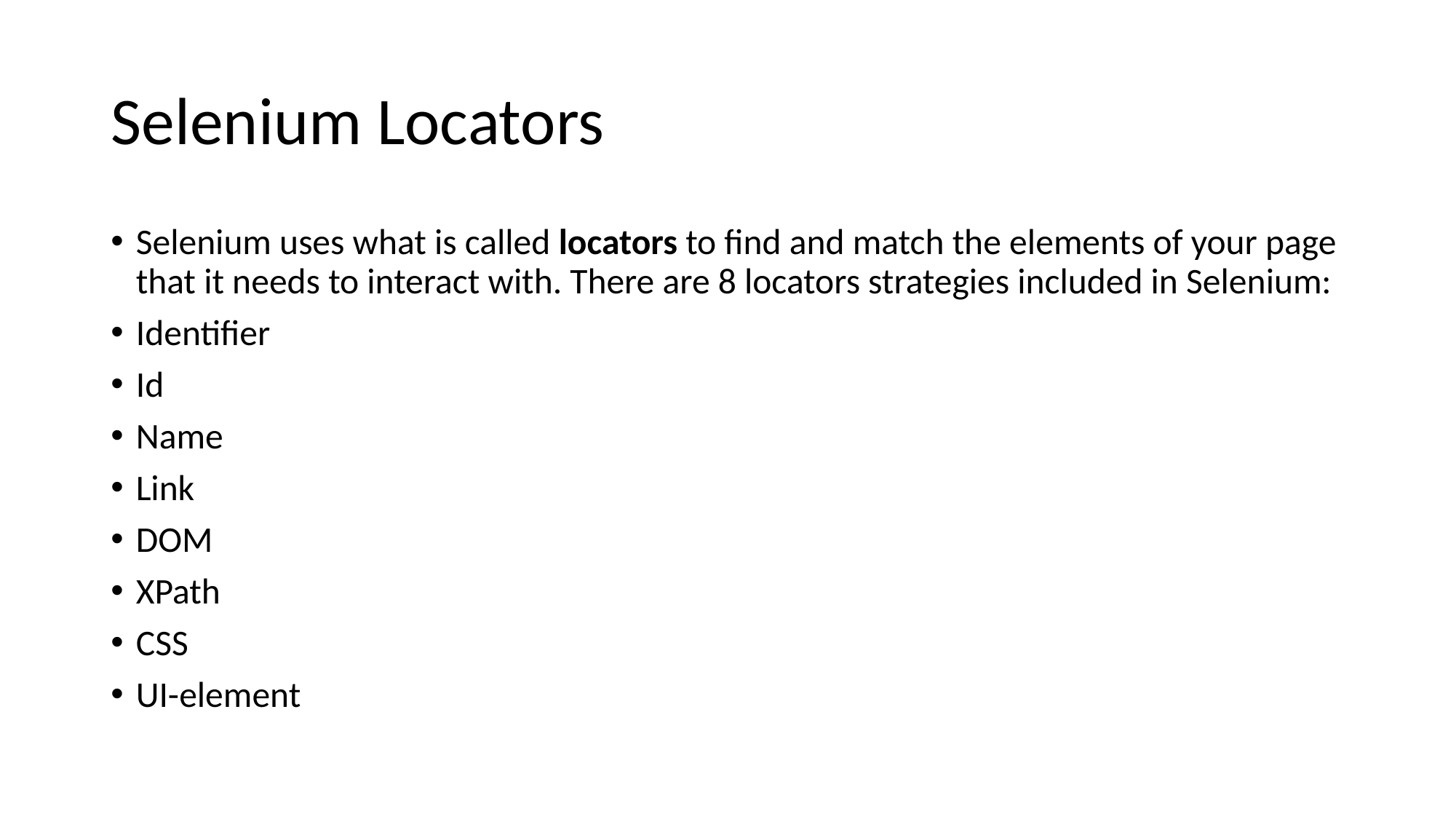

# Selenium Locators
Selenium uses what is called locators to find and match the elements of your page that it needs to interact with. There are 8 locators strategies included in Selenium:
Identifier
Id
Name
Link
DOM
XPath
CSS
UI-element